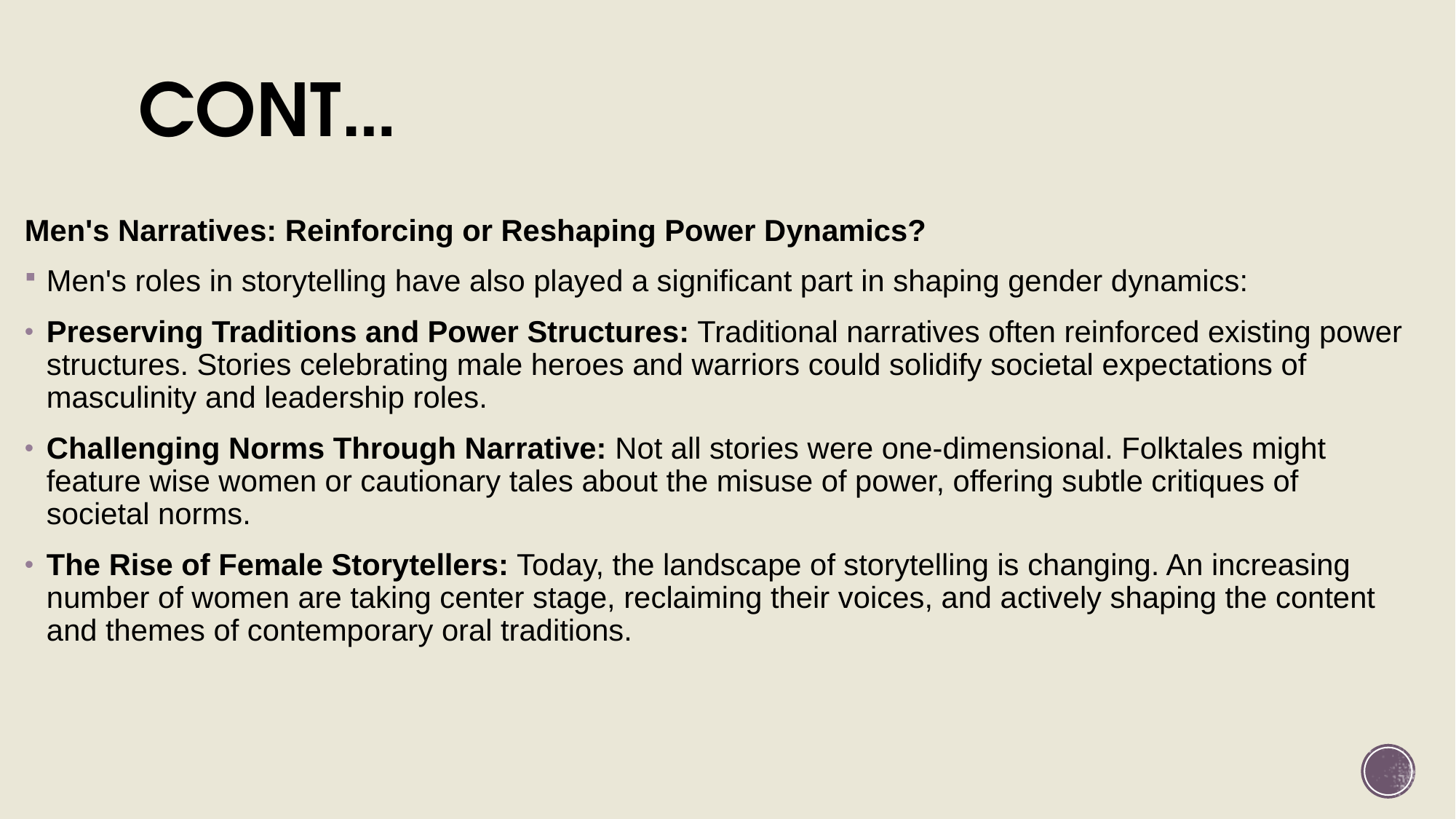

CONT…
Men's Narratives: Reinforcing or Reshaping Power Dynamics?
Men's roles in storytelling have also played a significant part in shaping gender dynamics:
Preserving Traditions and Power Structures: Traditional narratives often reinforced existing power structures. Stories celebrating male heroes and warriors could solidify societal expectations of masculinity and leadership roles.
Challenging Norms Through Narrative: Not all stories were one-dimensional. Folktales might feature wise women or cautionary tales about the misuse of power, offering subtle critiques of societal norms.
The Rise of Female Storytellers: Today, the landscape of storytelling is changing. An increasing number of women are taking center stage, reclaiming their voices, and actively shaping the content and themes of contemporary oral traditions.